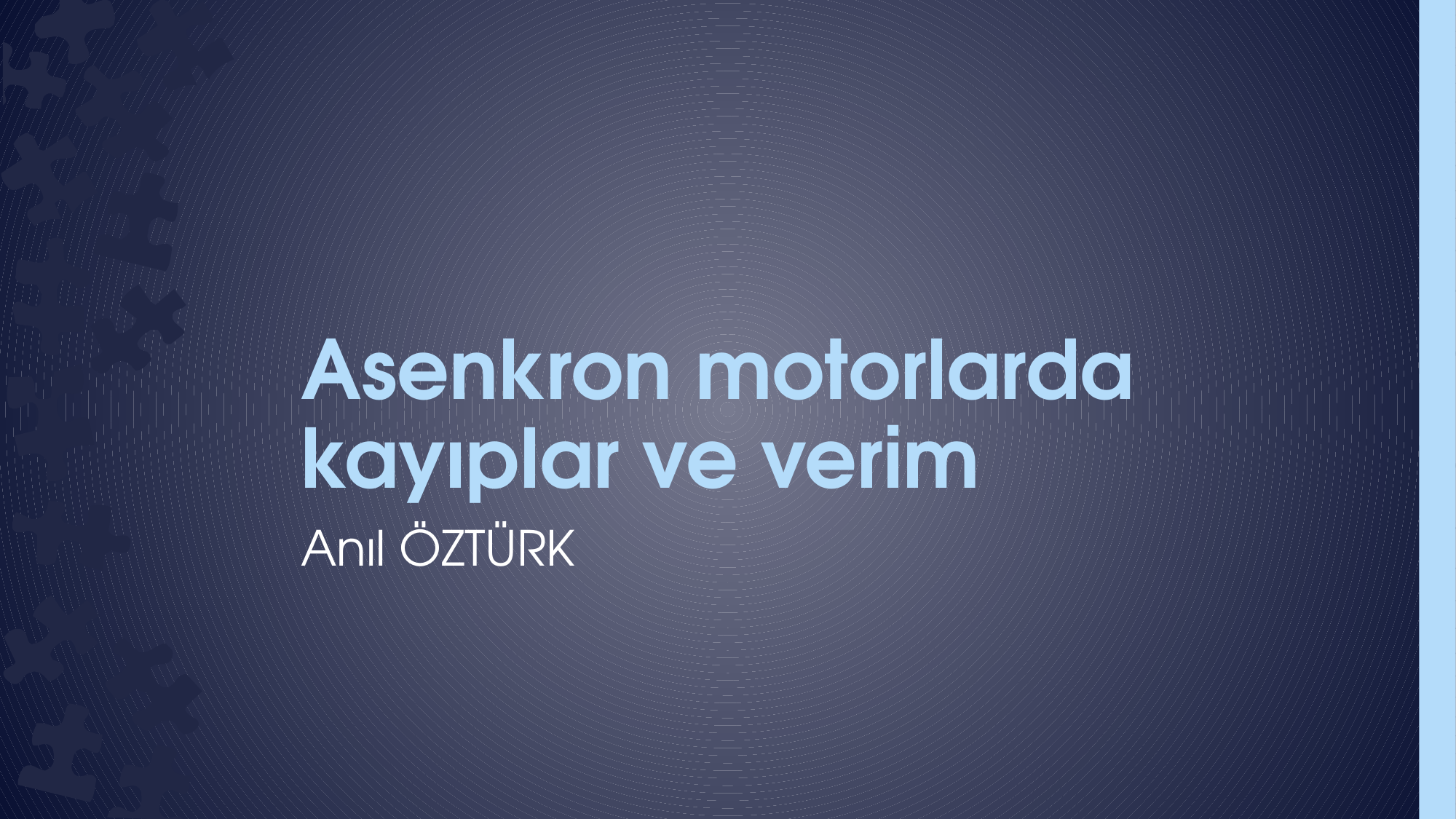

# Asenkron motorlarda kayıplar ve verim
Anıl ÖZTÜRK